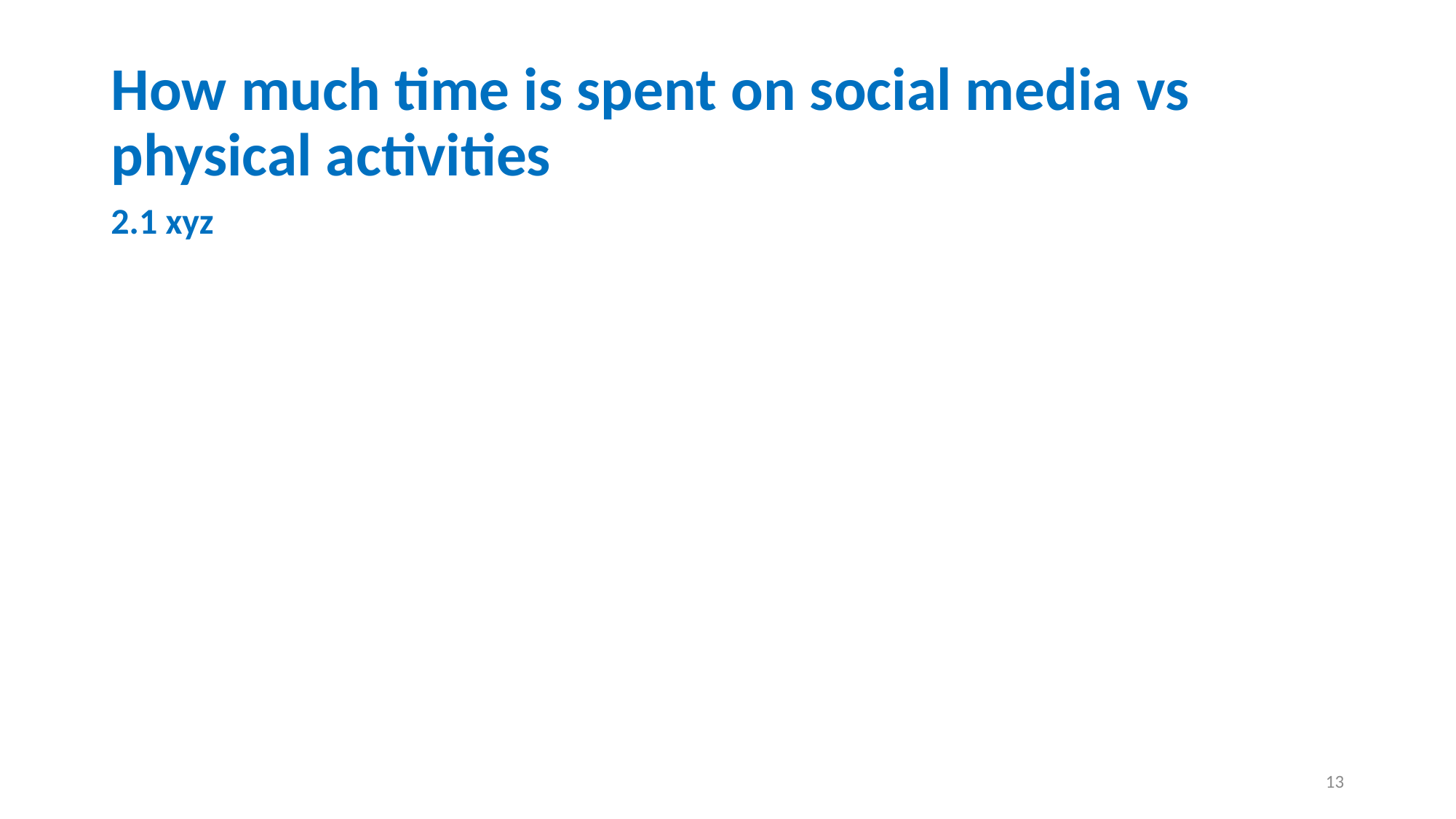

# How much time is spent on social media vs physical activities
2.1 xyz
13